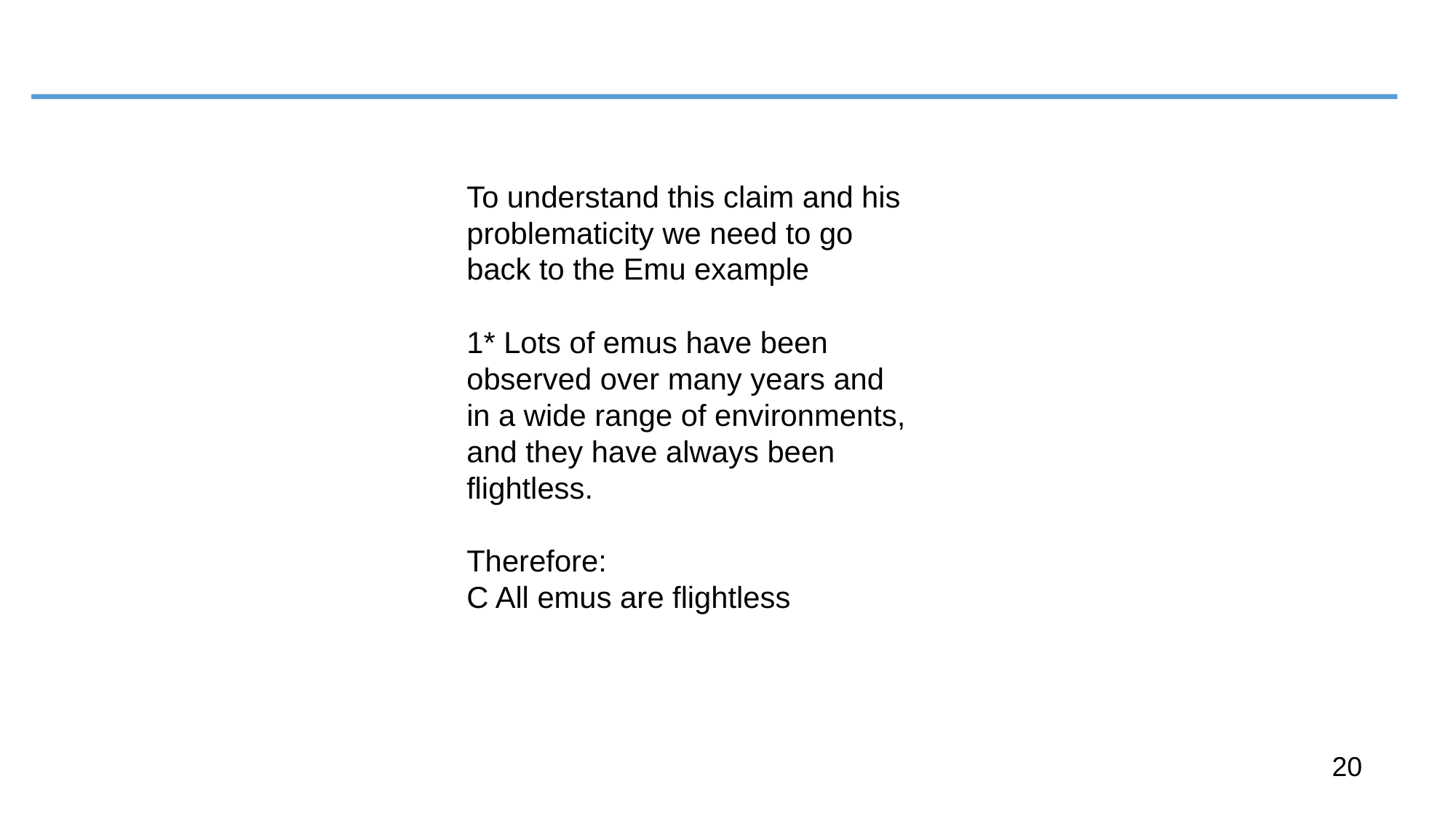

To understand this claim and his problematicity we need to go back to the Emu example

1* Lots of emus have been observed over many years and in a wide range of environments, and they have always been flightless.

Therefore:
C All emus are flightless
20